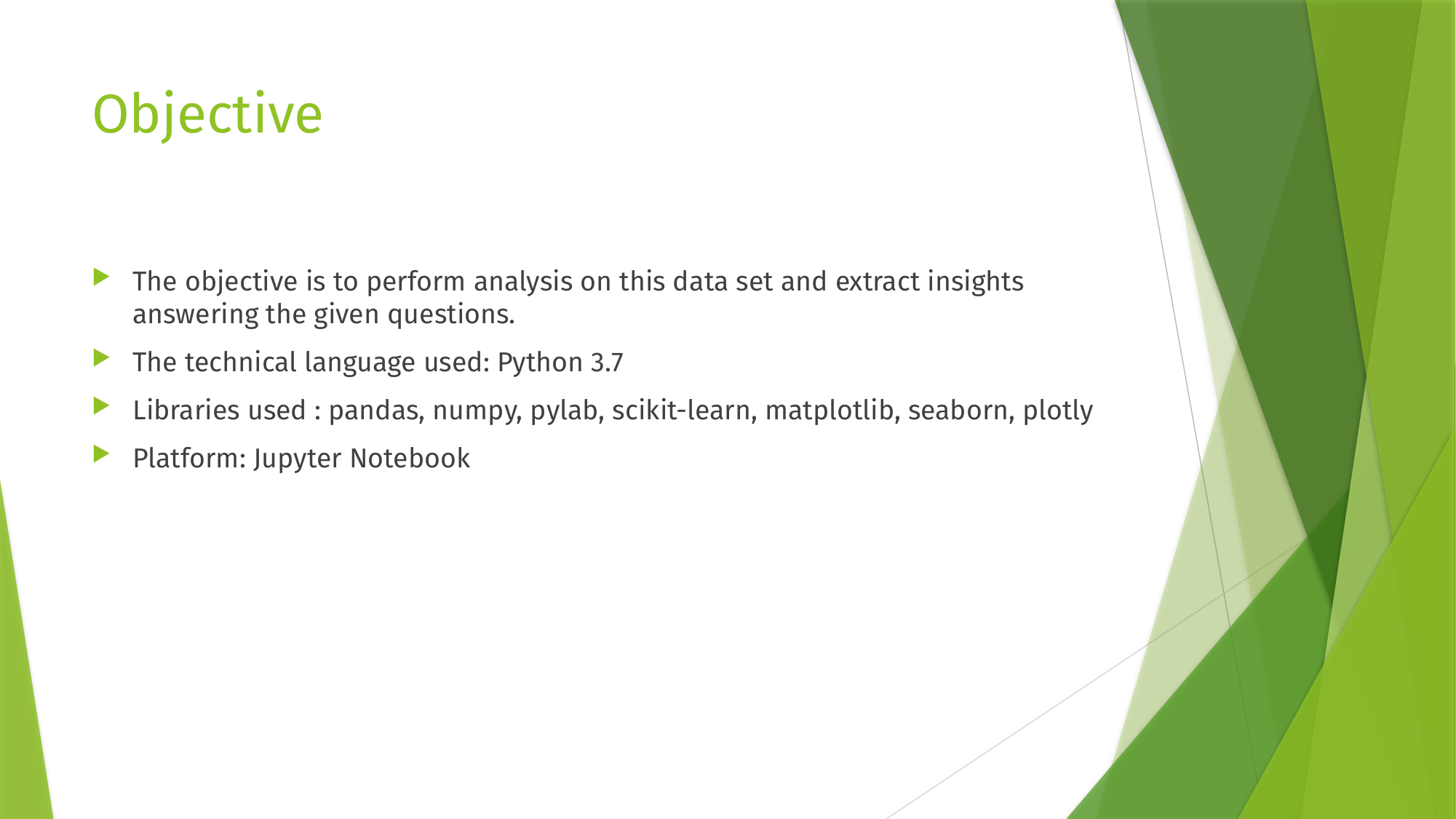

# Objective
The objective is to perform analysis on this data set and extract insights answering the given questions.
The technical language used: Python 3.7
Libraries used : pandas, numpy, pylab, scikit-learn, matplotlib, seaborn, plotly
Platform: Jupyter Notebook